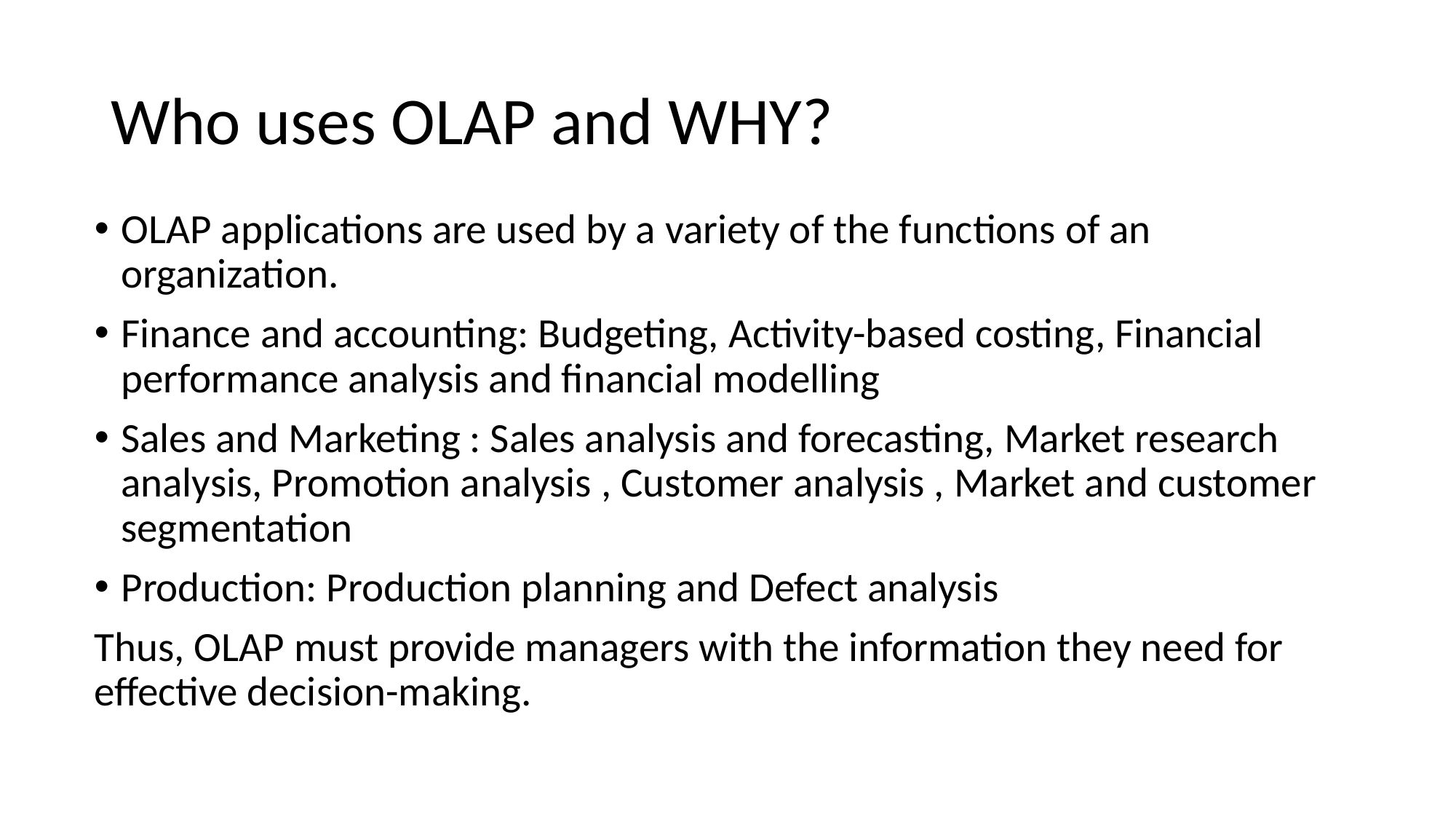

# Who uses OLAP and WHY?
OLAP applications are used by a variety of the functions of an organization.
Finance and accounting: Budgeting, Activity-based costing, Financial performance analysis and financial modelling
Sales and Marketing : Sales analysis and forecasting, Market research analysis, Promotion analysis , Customer analysis , Market and customer segmentation
Production: Production planning and Defect analysis
Thus, OLAP must provide managers with the information they need for effective decision-making.